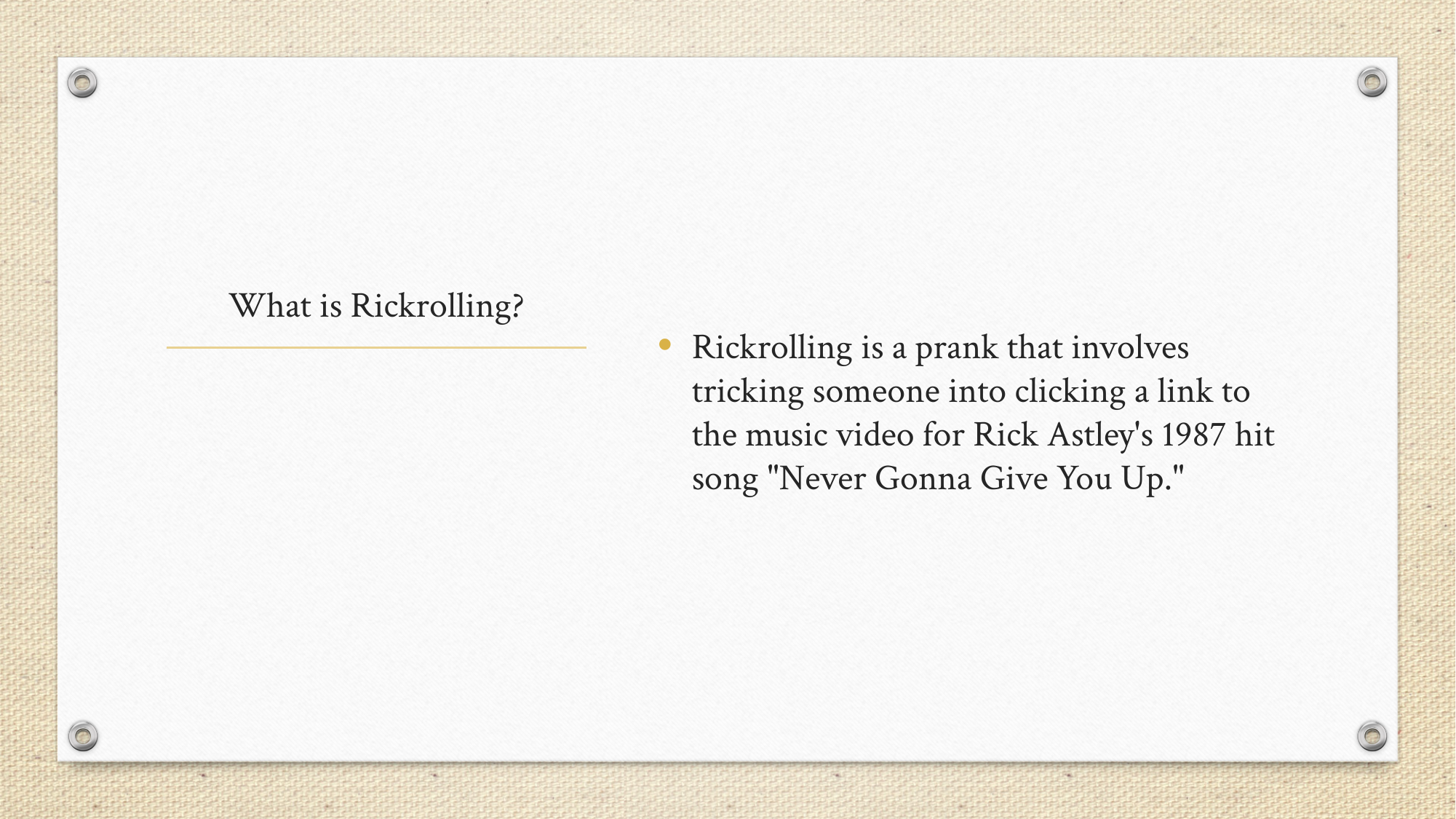

Rickrolling is a prank that involves tricking someone into clicking a link to the music video for Rick Astley's 1987 hit song "Never Gonna Give You Up."
# What is Rickrolling?